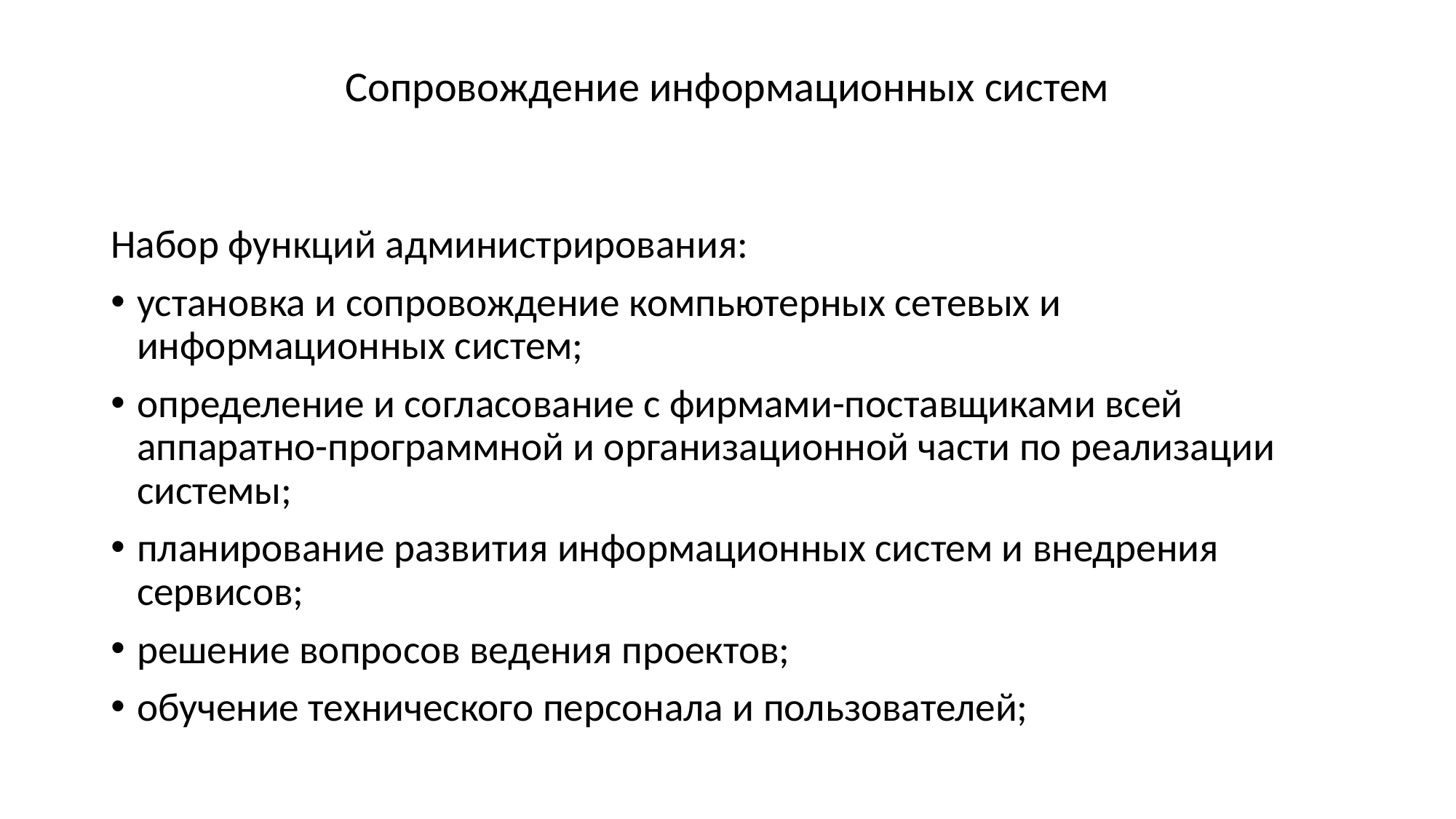

# Сопровождение информационных систем
Набор функций администрирования:
установка и сопровождение компьютерных сетевых и информационных систем;
определение и согласование с фирмами-поставщиками всей аппаратно-программной и организационной части по реализации системы;
планирование развития информационных систем и внедрения сервисов;
решение вопросов ведения проектов;
обучение технического персонала и пользователей;